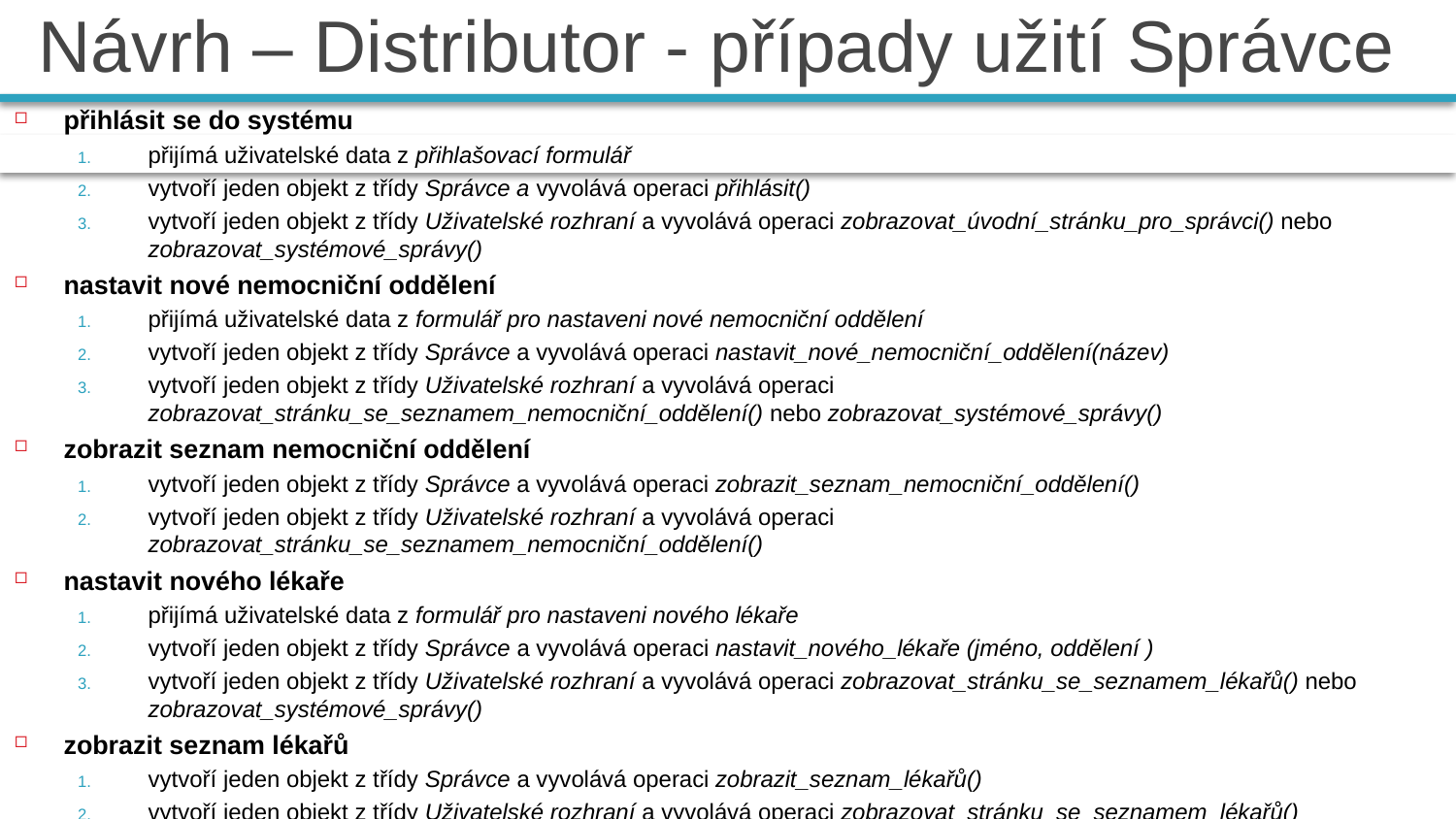

# Návrh – Distributor - případy užití Správce
přihlásit se do systému
přijímá uživatelské data z přihlašovací formulář
vytvoří jeden objekt z třídy Správce a vyvolává operaci přihlásit()
vytvoří jeden objekt z třídy Uživatelské rozhraní a vyvolává operaci zobrazovat_úvodní_stránku_pro_správci() nebo zobrazovat_systémové_správy()
nastavit nové nemocniční oddělení
přijímá uživatelské data z formulář pro nastaveni nové nemocniční oddělení
vytvoří jeden objekt z třídy Správce a vyvolává operaci nastavit_nové_nemocniční_oddělení(název)
vytvoří jeden objekt z třídy Uživatelské rozhraní a vyvolává operaci zobrazovat_stránku_se_seznamem_nemocniční_oddělení() nebo zobrazovat_systémové_správy()
zobrazit seznam nemocniční oddělení
vytvoří jeden objekt z třídy Správce a vyvolává operaci zobrazit_seznam_nemocniční_oddělení()
vytvoří jeden objekt z třídy Uživatelské rozhraní a vyvolává operaci zobrazovat_stránku_se_seznamem_nemocniční_oddělení()
nastavit nového lékaře
přijímá uživatelské data z formulář pro nastaveni nového lékaře
vytvoří jeden objekt z třídy Správce a vyvolává operaci nastavit_nového_lékaře (jméno, oddělení )
vytvoří jeden objekt z třídy Uživatelské rozhraní a vyvolává operaci zobrazovat_stránku_se_seznamem_lékařů() nebo zobrazovat_systémové_správy()
zobrazit seznam lékařů
vytvoří jeden objekt z třídy Správce a vyvolává operaci zobrazit_seznam_lékařů()
vytvoří jeden objekt z třídy Uživatelské rozhraní a vyvolává operaci zobrazovat_stránku_se_seznamem_lékařů()